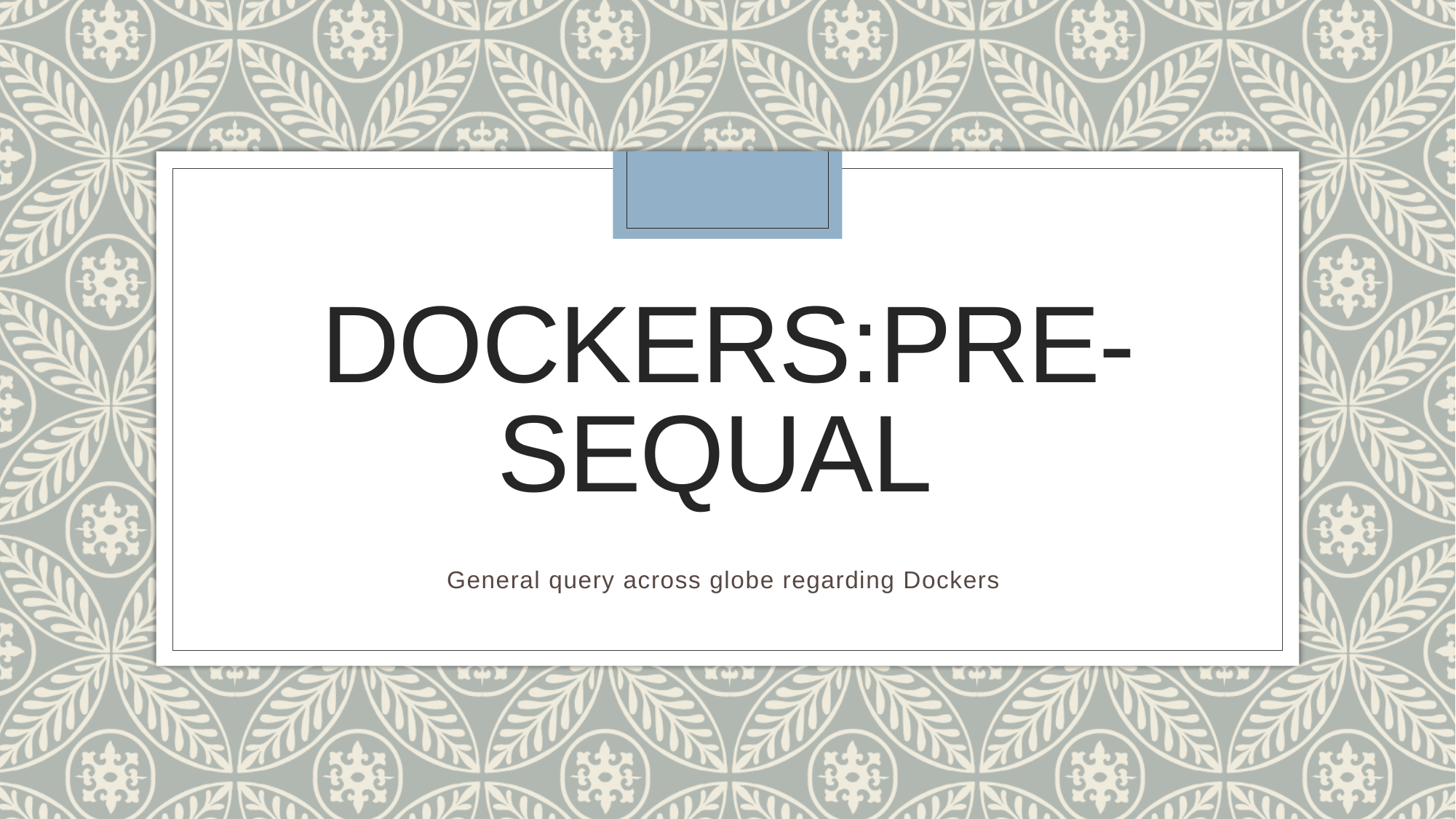

# DOCKERS:PRE-SEQUAL
General query across globe regarding Dockers